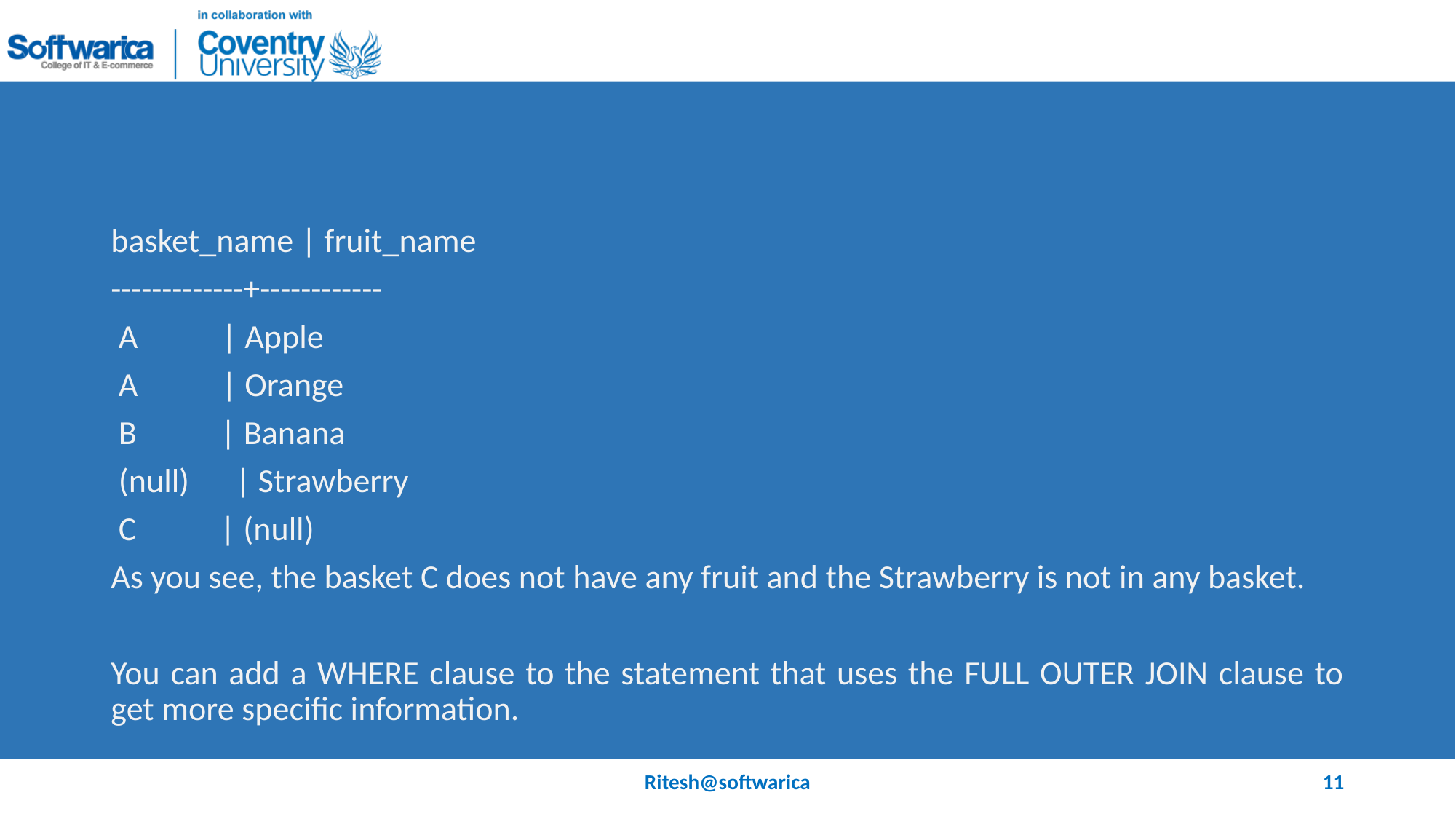

#
basket_name | fruit_name
-------------+------------
 A           | Apple
 A           | Orange
 B           | Banana
 (null)      | Strawberry
 C           | (null)
As you see, the basket C does not have any fruit and the Strawberry is not in any basket.

You can add a WHERE clause to the statement that uses the FULL OUTER JOIN clause to get more specific information.
Ritesh@softwarica
11